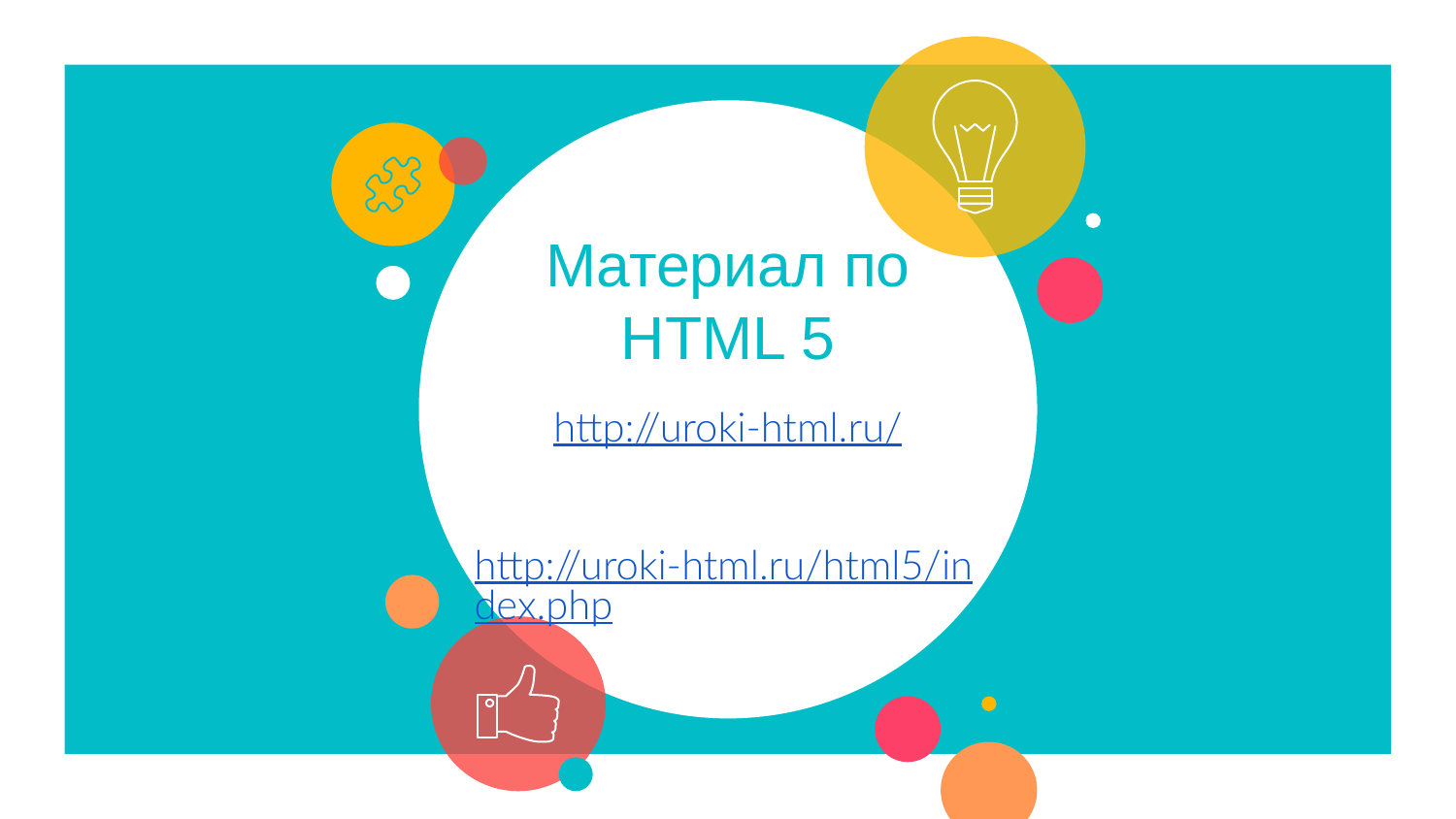

# Материал по HTML 5
http://uroki-html.ru/

http://uroki-html.ru/html5/index.php